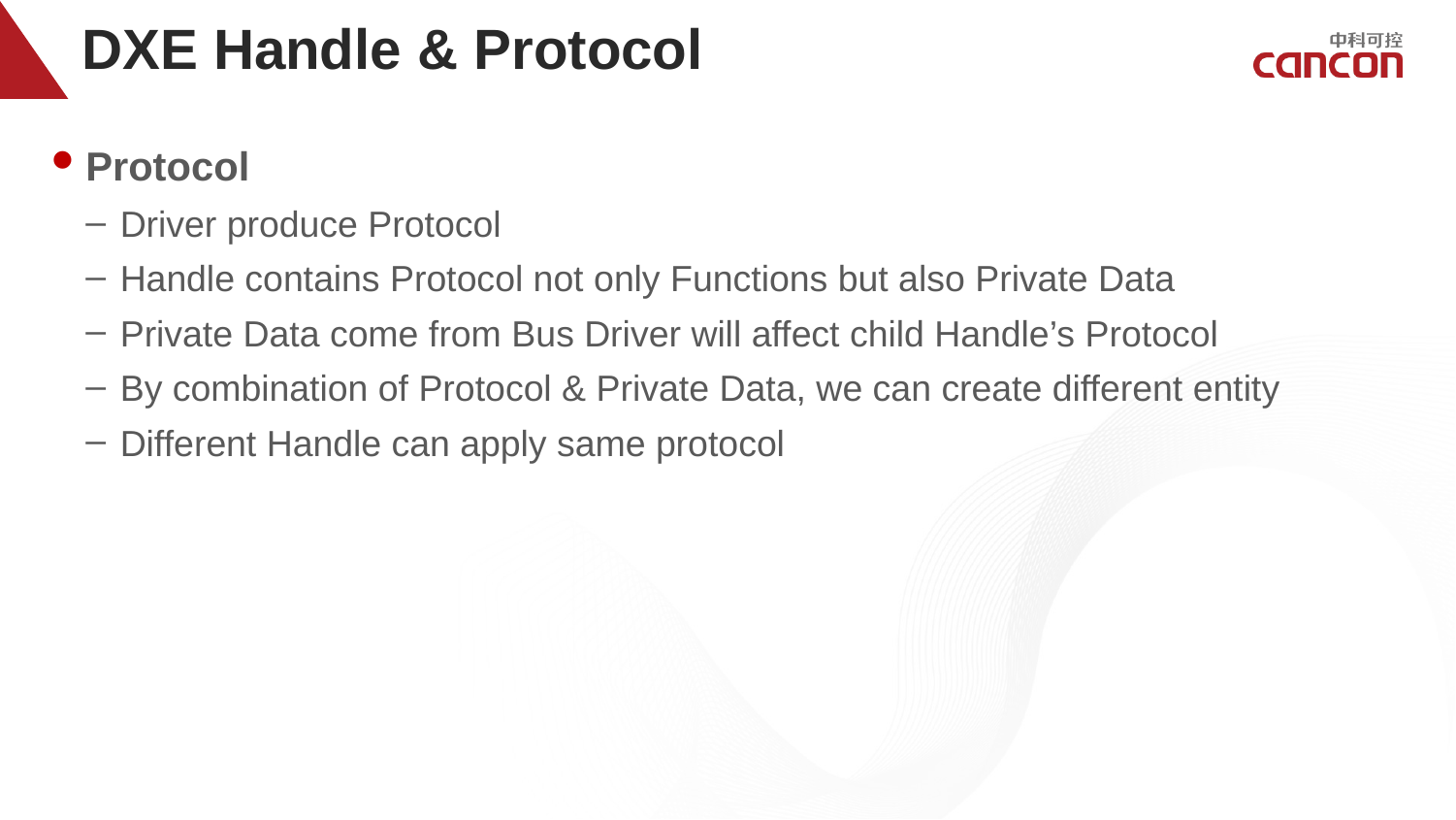

# DXE Handle & Protocol
Protocol
Driver produce Protocol
Handle contains Protocol not only Functions but also Private Data
Private Data come from Bus Driver will affect child Handle’s Protocol
By combination of Protocol & Private Data, we can create different entity
Different Handle can apply same protocol